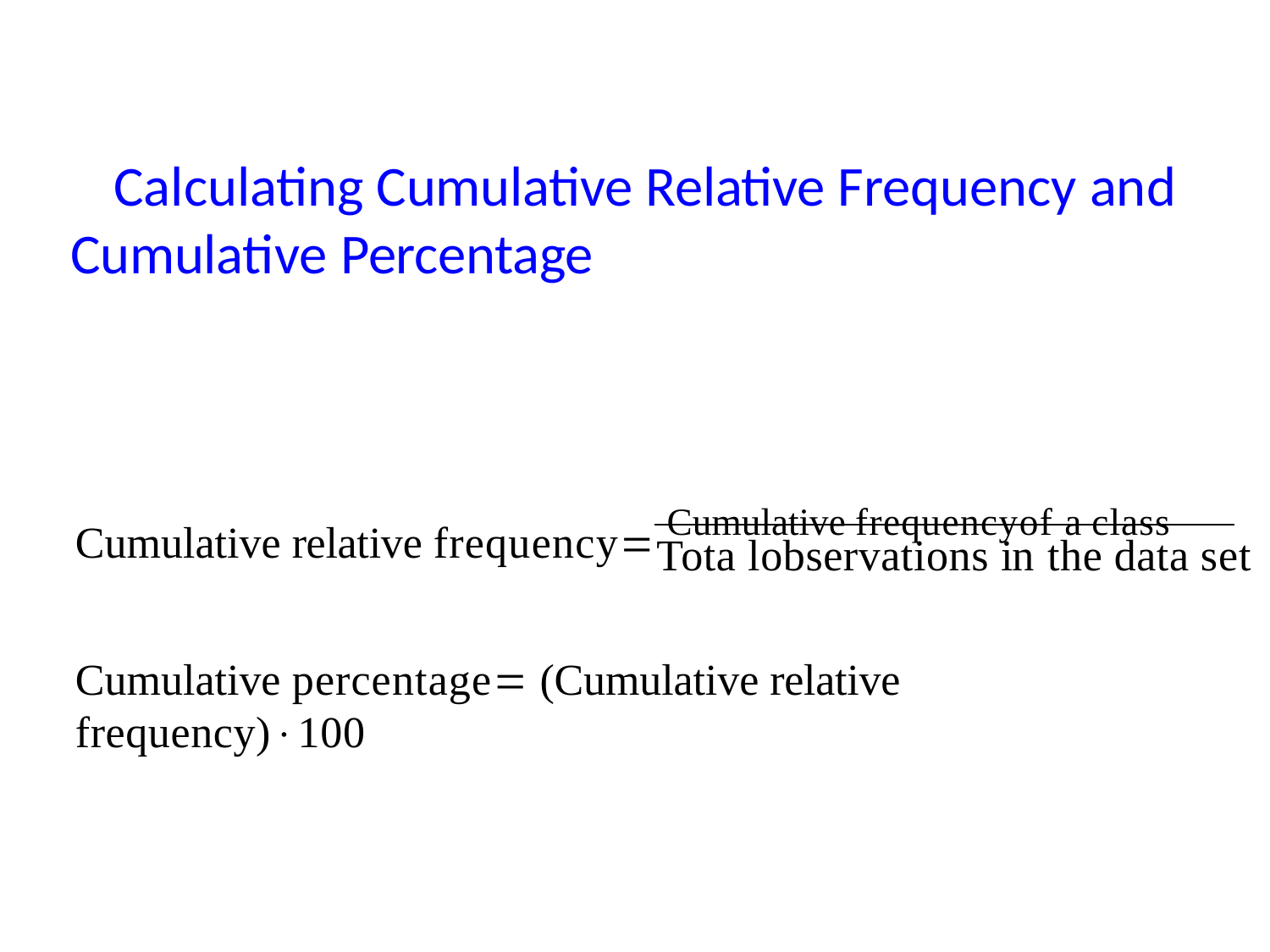

Calculating Cumulative Relative Frequency and  Cumulative Percentage
Cumulative relative frequency=	Cumulative frequencyof a class
Tota lobservations in the data set

Cumulative percentage= (Cumulative relative frequency)⋅100